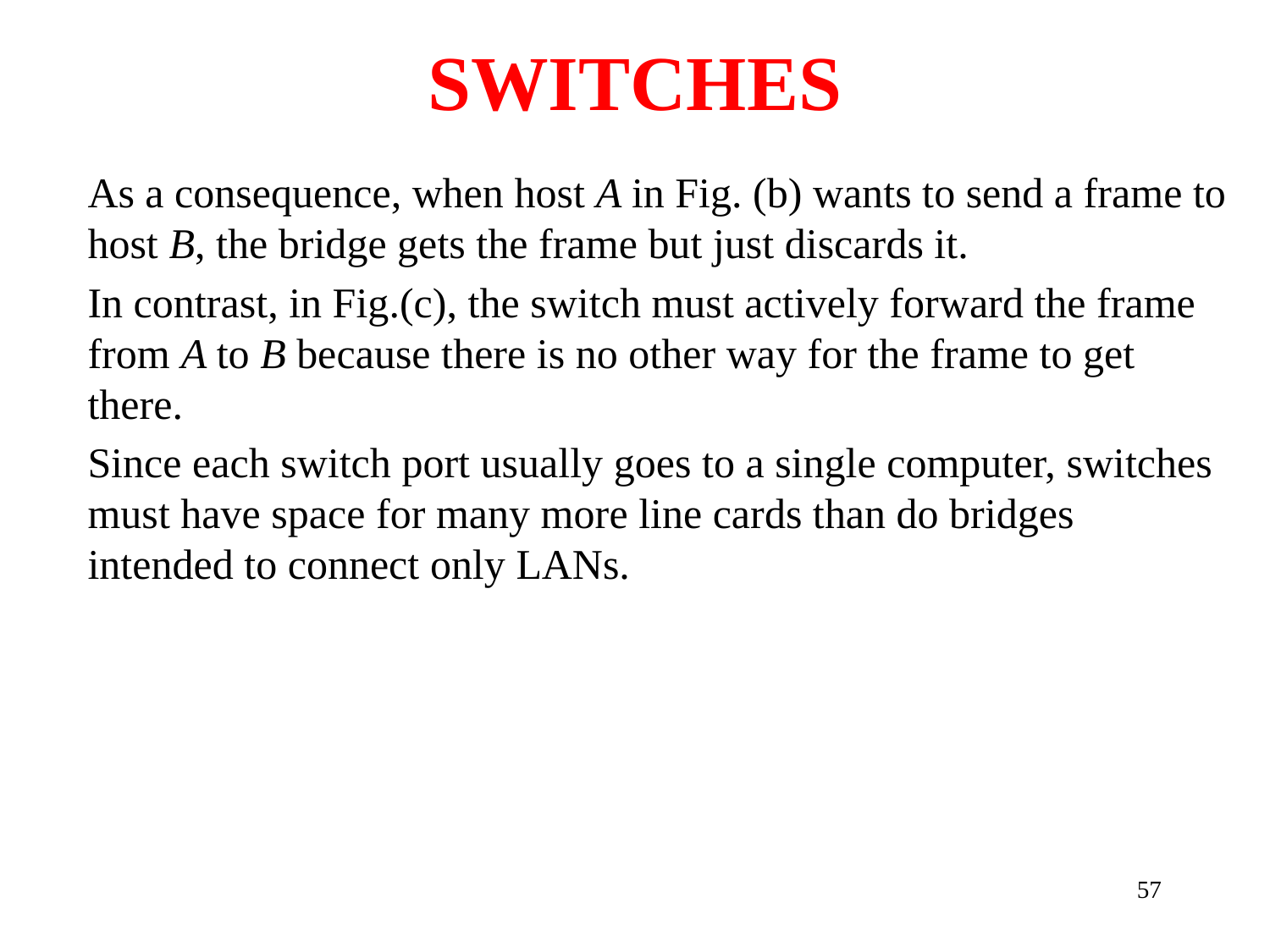

# SWITCHES
As a consequence, when host A in Fig. (b) wants to send a frame to host B, the bridge gets the frame but just discards it.
In contrast, in Fig.(c), the switch must actively forward the frame from A to B because there is no other way for the frame to get there.
Since each switch port usually goes to a single computer, switches must have space for many more line cards than do bridges intended to connect only LANs.

57